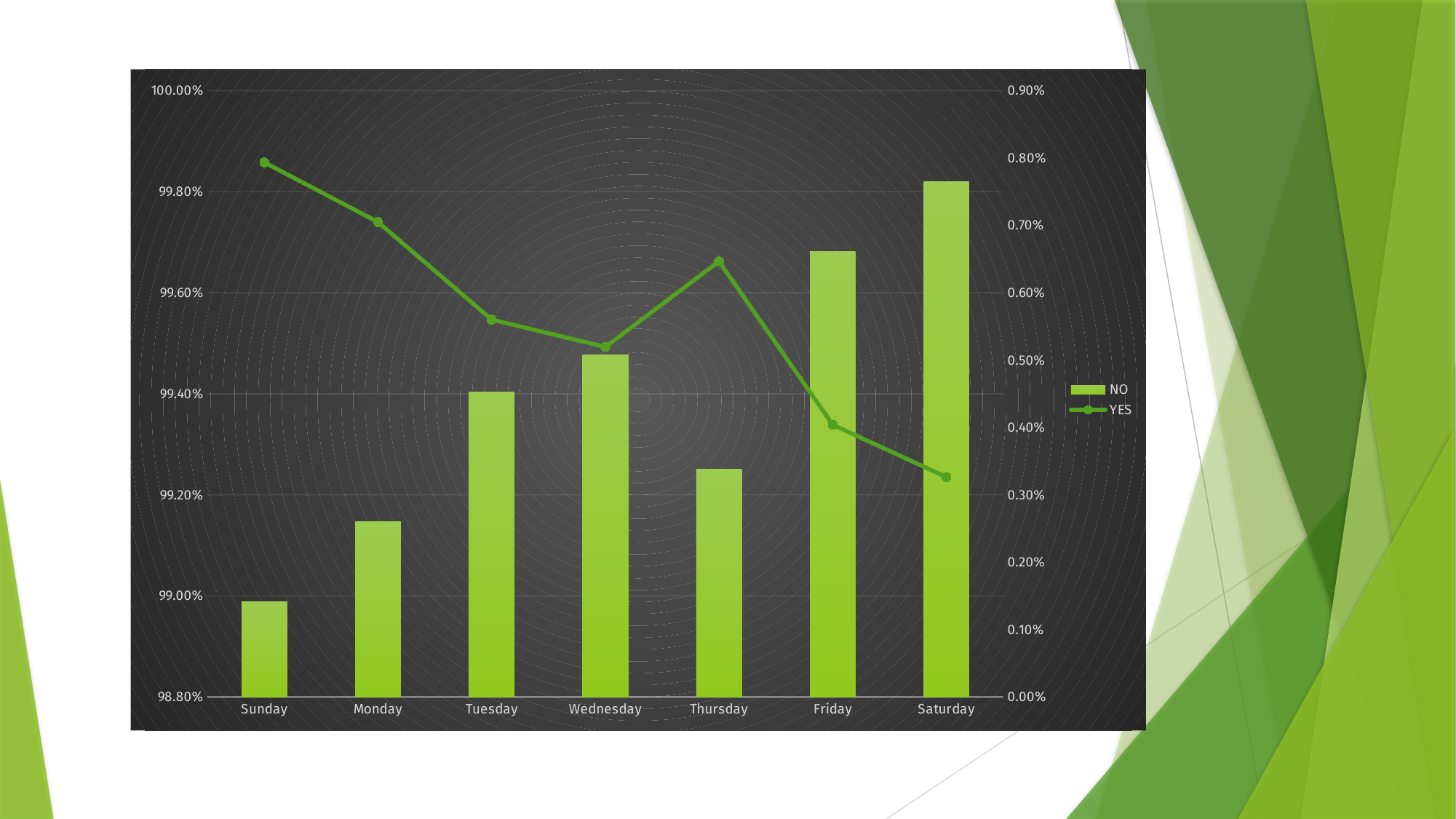

### Chart

| Category | NO | YES |
|---|---|---|
| Sunday | 0.0014196479273140261 | 0.998580352072686 |
| Monday | 0.002600780234070221 | 0.9973992197659298 |
| Tuesday | 0.004530744336569579 | 0.9954692556634305 |
| Wednesday | 0.0050729232720355105 | 0.9949270767279645 |
| Thursday | 0.003379416282642089 | 0.996620583717358 |
| Friday | 0.0066125638713555755 | 0.9933874361286444 |
| Saturday | 0.007649308620182407 | 0.9923506913798176 |